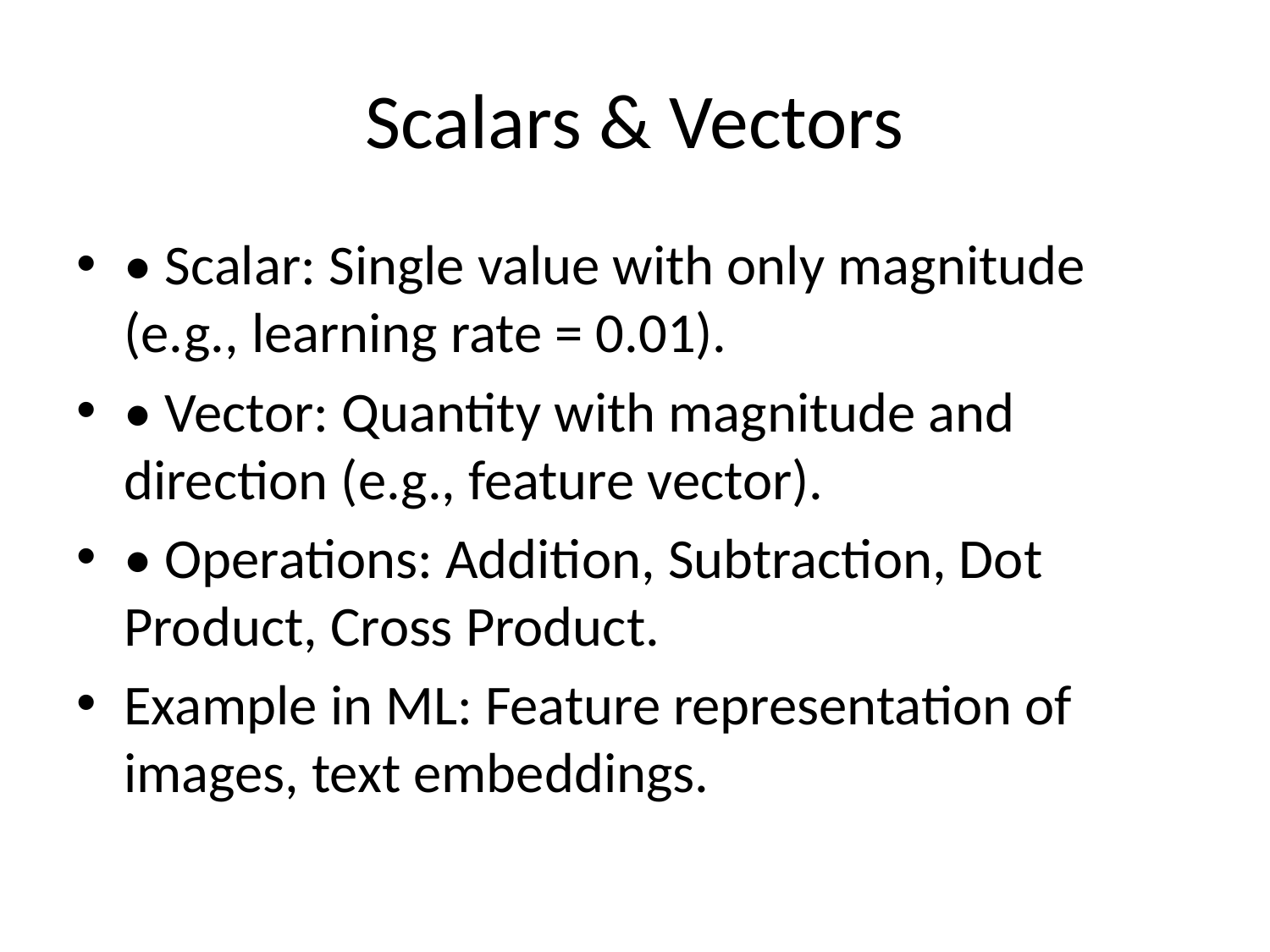

# Scalars & Vectors
• Scalar: Single value with only magnitude (e.g., learning rate = 0.01).
• Vector: Quantity with magnitude and direction (e.g., feature vector).
• Operations: Addition, Subtraction, Dot Product, Cross Product.
Example in ML: Feature representation of images, text embeddings.